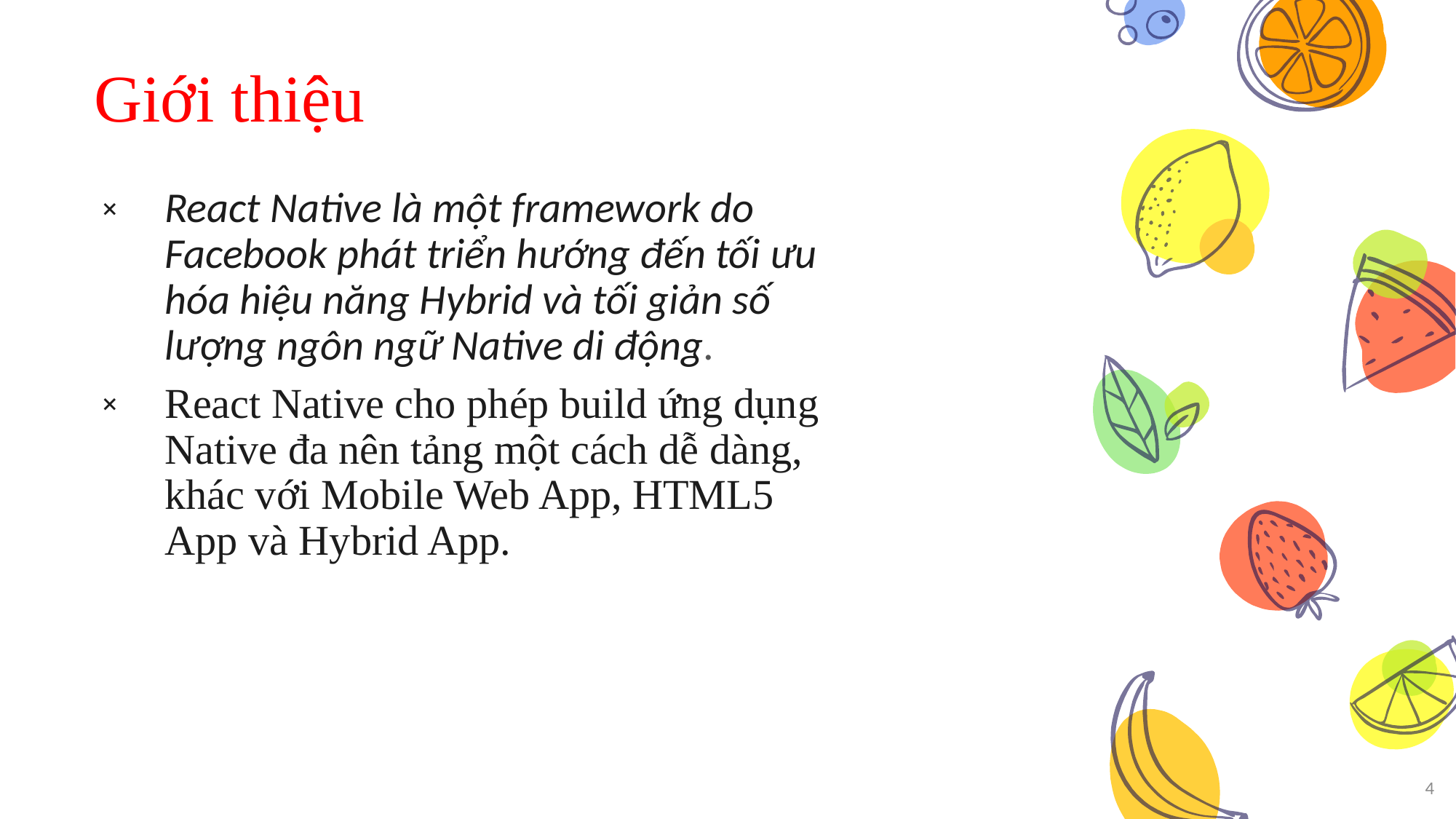

Giới thiệu
React Native là một framework do Facebook phát triển hướng đến tối ưu hóa hiệu năng Hybrid và tối giản số lượng ngôn ngữ Native di động.
React Native cho phép build ứng dụng Native đa nên tảng một cách dễ dàng, khác với Mobile Web App, HTML5 App và Hybrid App.
4